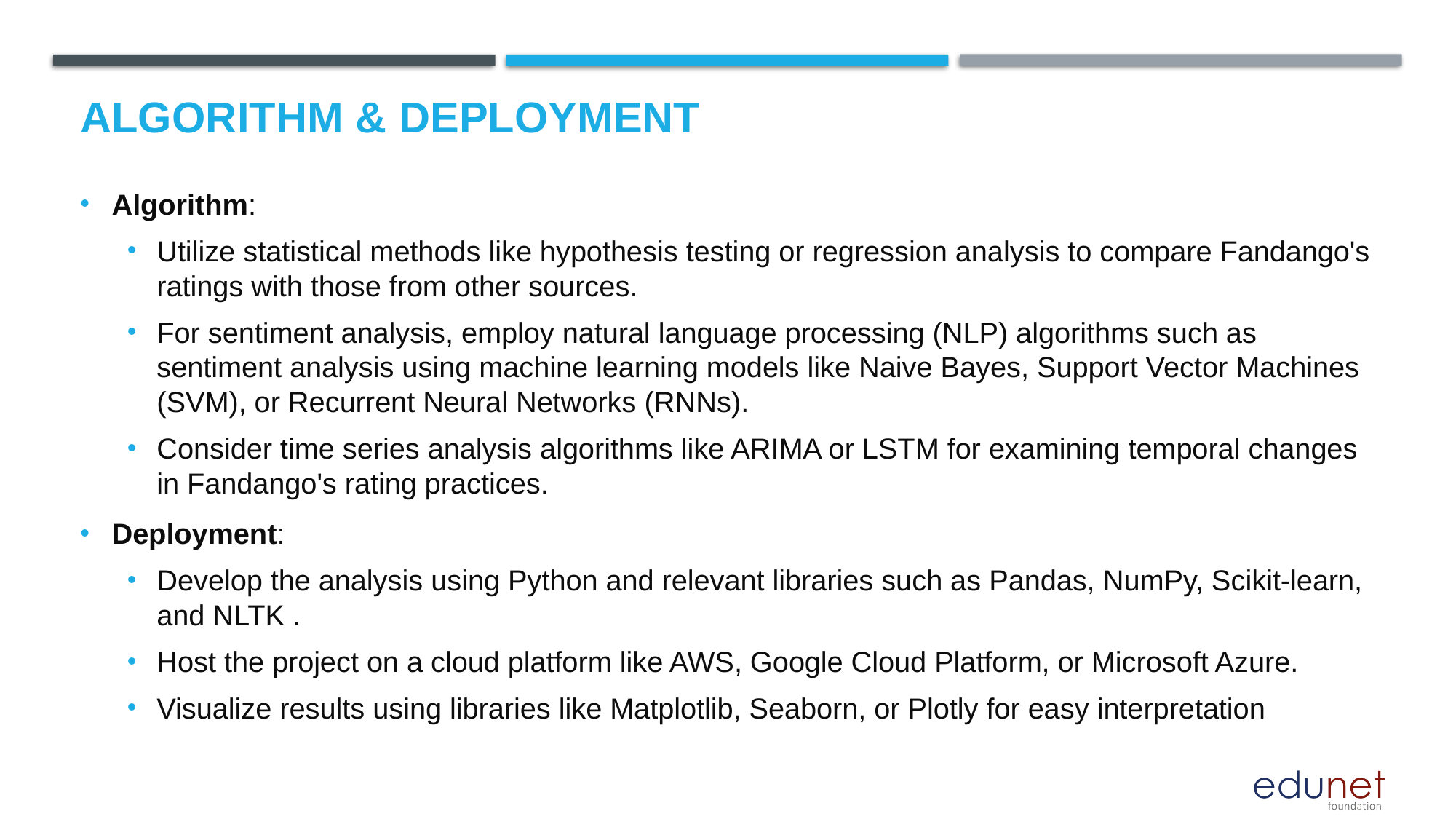

# Algorithm & Deployment
Algorithm:
Utilize statistical methods like hypothesis testing or regression analysis to compare Fandango's ratings with those from other sources.
For sentiment analysis, employ natural language processing (NLP) algorithms such as sentiment analysis using machine learning models like Naive Bayes, Support Vector Machines (SVM), or Recurrent Neural Networks (RNNs).
Consider time series analysis algorithms like ARIMA or LSTM for examining temporal changes in Fandango's rating practices.
Deployment:
Develop the analysis using Python and relevant libraries such as Pandas, NumPy, Scikit-learn, and NLTK .
Host the project on a cloud platform like AWS, Google Cloud Platform, or Microsoft Azure.
Visualize results using libraries like Matplotlib, Seaborn, or Plotly for easy interpretation